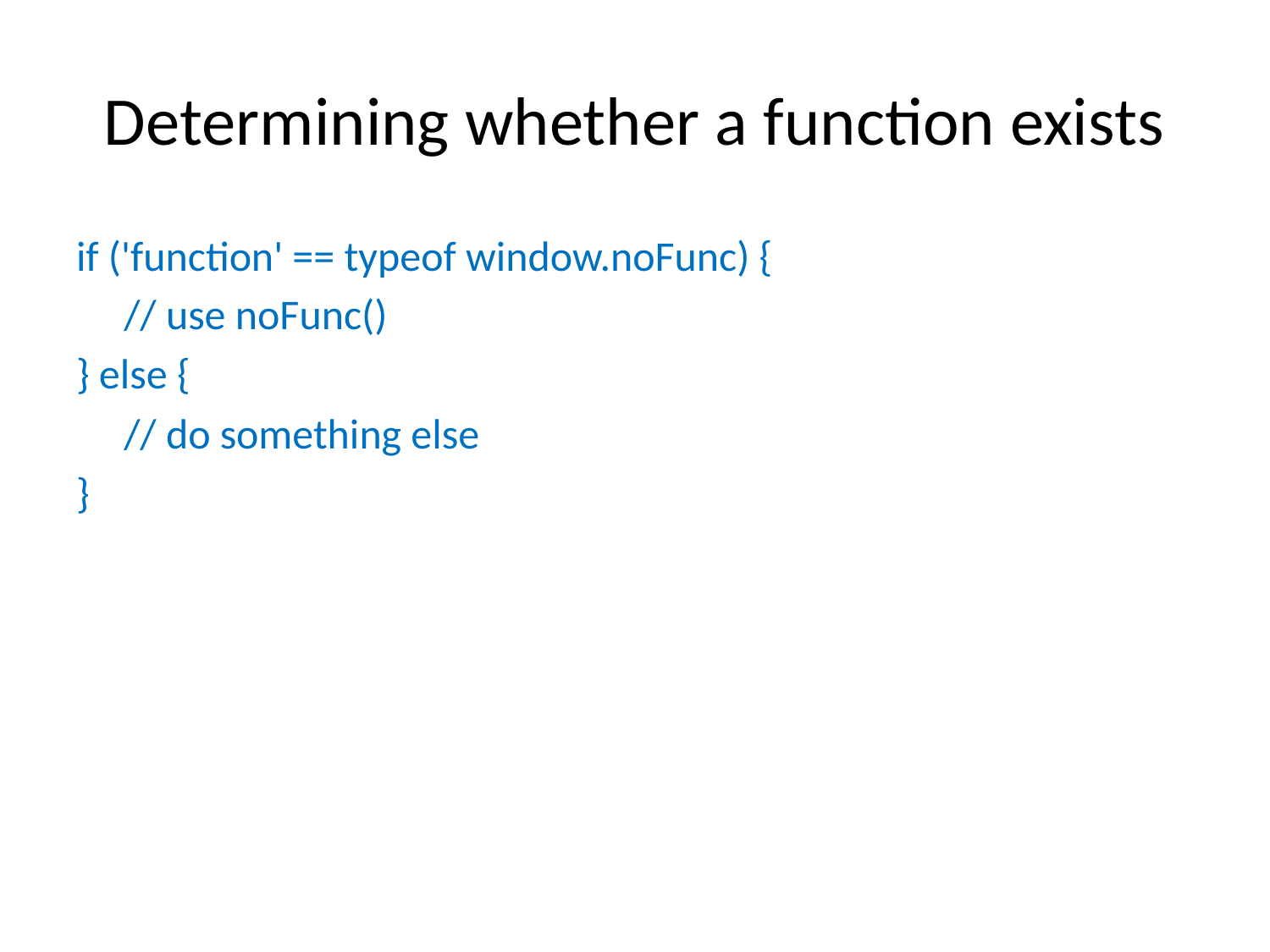

# Determining whether a function exists
if ('function' == typeof window.noFunc) {
 	// use noFunc()
} else {
	// do something else
}